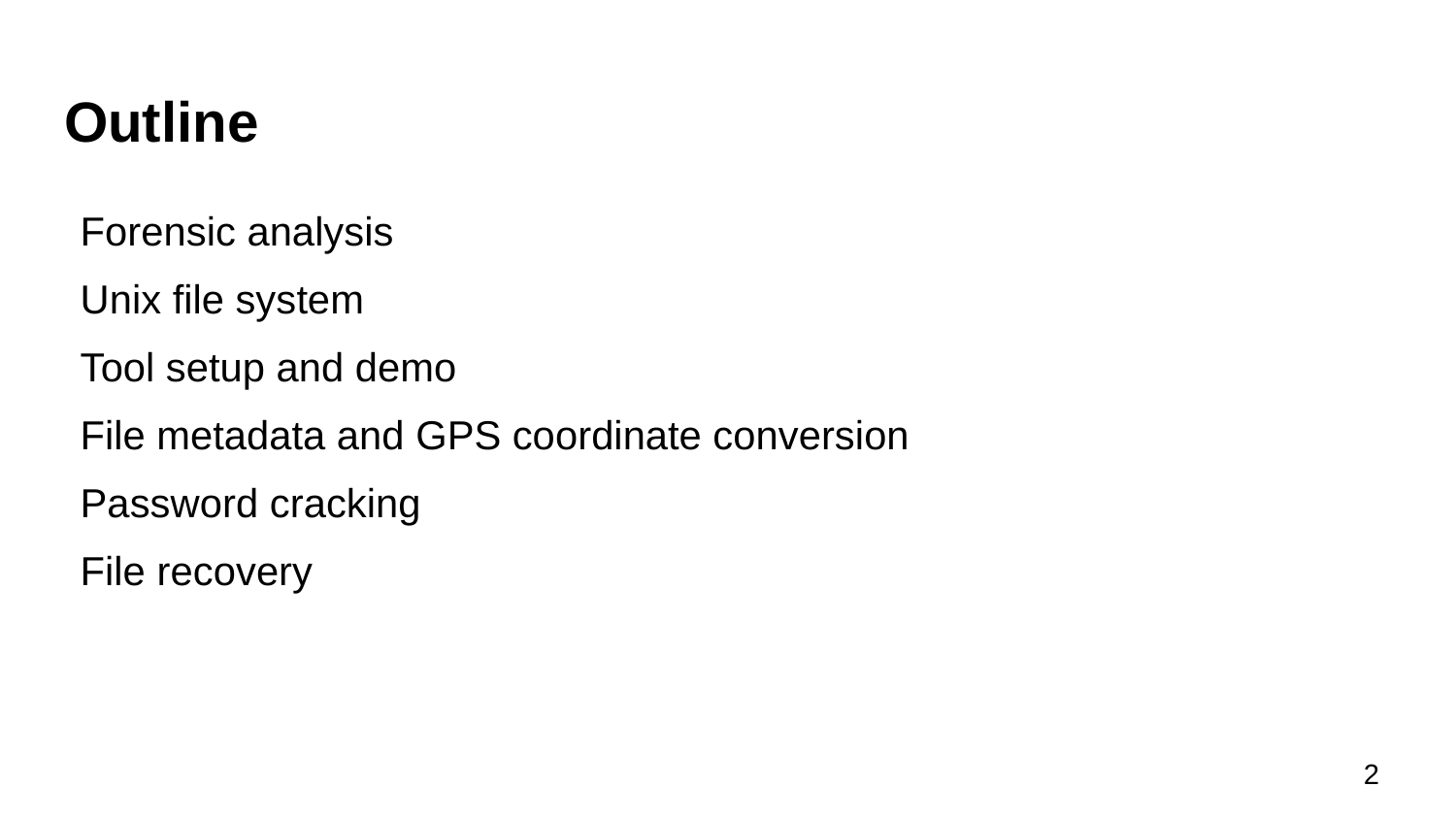

# Outline
Forensic analysis
Unix file system
Tool setup and demo
File metadata and GPS coordinate conversion
Password cracking
File recovery
2